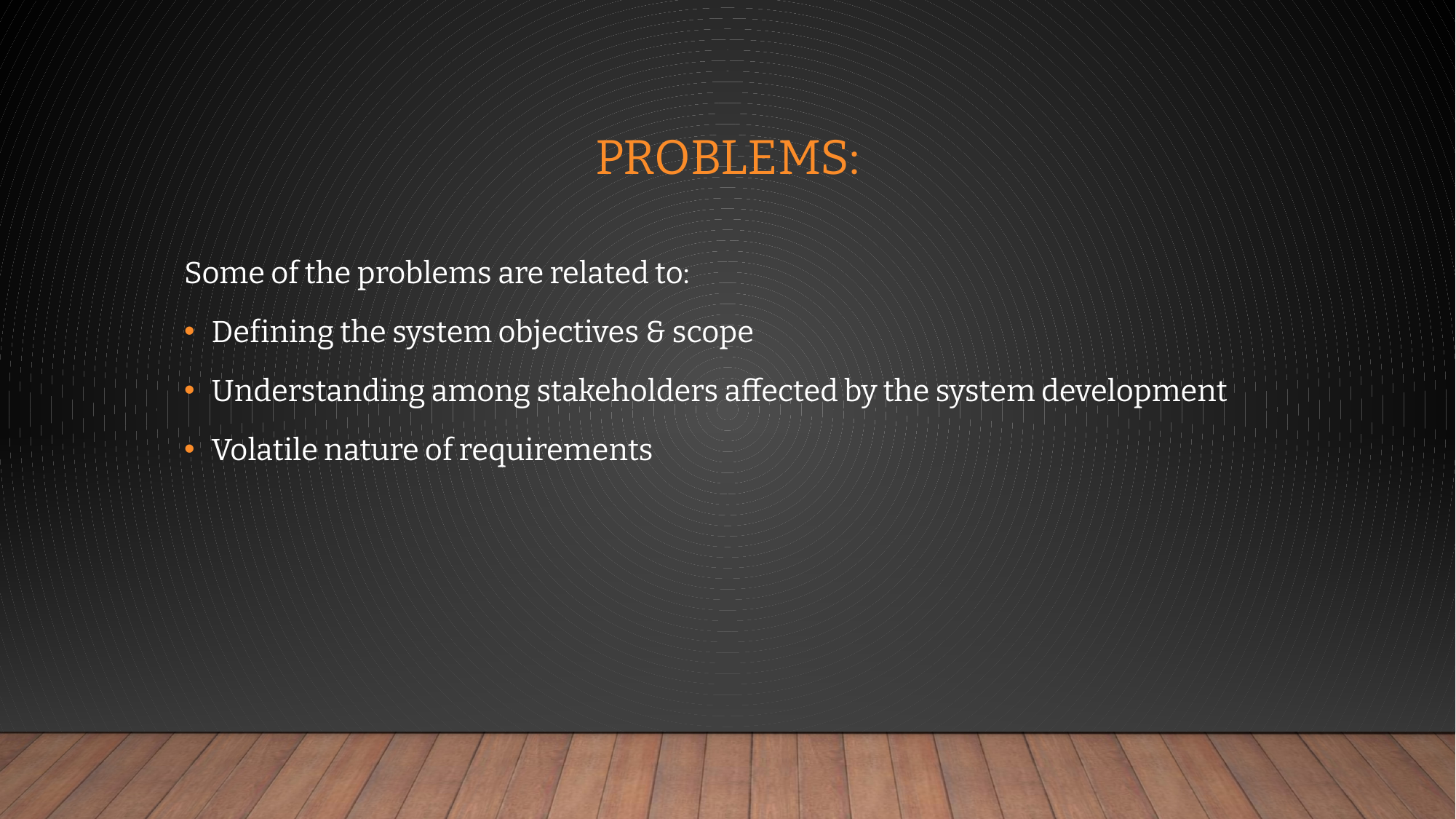

# Problems:
Some of the problems are related to:
Defining the system objectives & scope
Understanding among stakeholders affected by the system development
Volatile nature of requirements